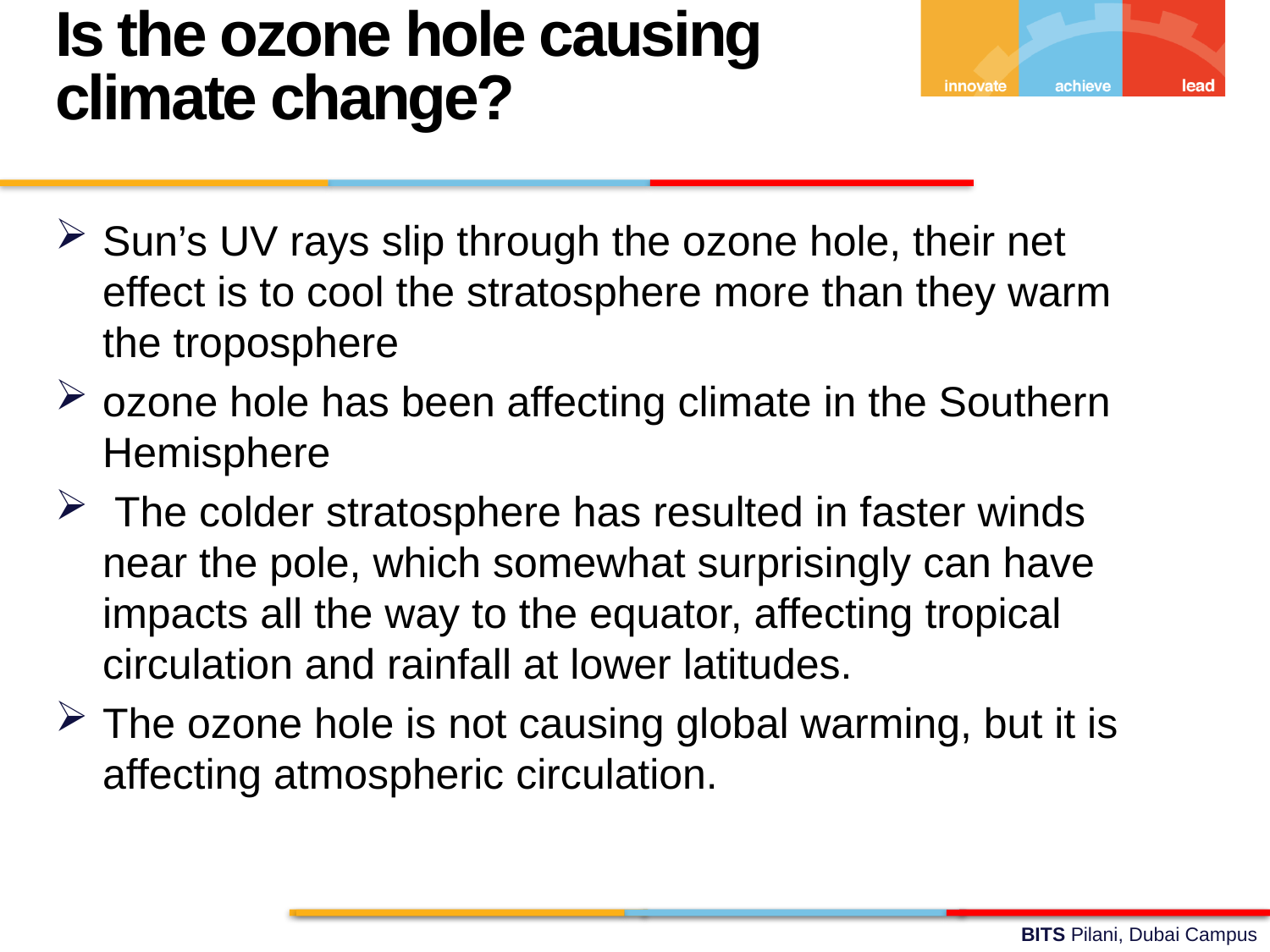

Is the ozone hole causing climate change?

Sun’s UV rays slip through the ozone hole, their net effect is to cool the stratosphere more than they warm the troposphere
ozone hole has been affecting climate in the Southern Hemisphere
 The colder stratosphere has resulted in faster winds near the pole, which somewhat surprisingly can have impacts all the way to the equator, affecting tropical circulation and rainfall at lower latitudes.
The ozone hole is not causing global warming, but it is affecting atmospheric circulation.